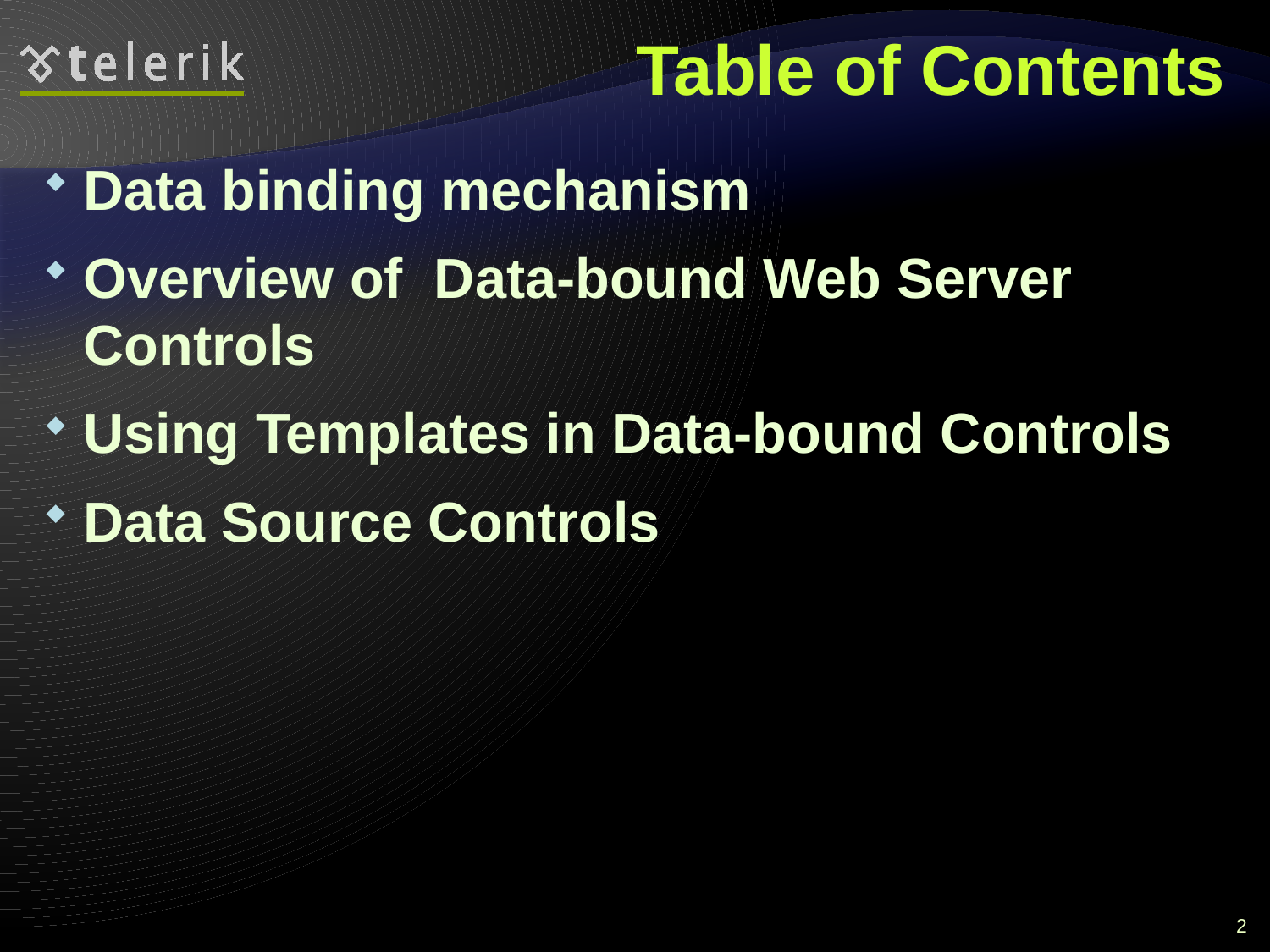

# Table of Contents
Data binding mechanism
Overview of  Data-bound Web Server Controls
Using Templates in Data-bound Controls
Data Source Controls
2